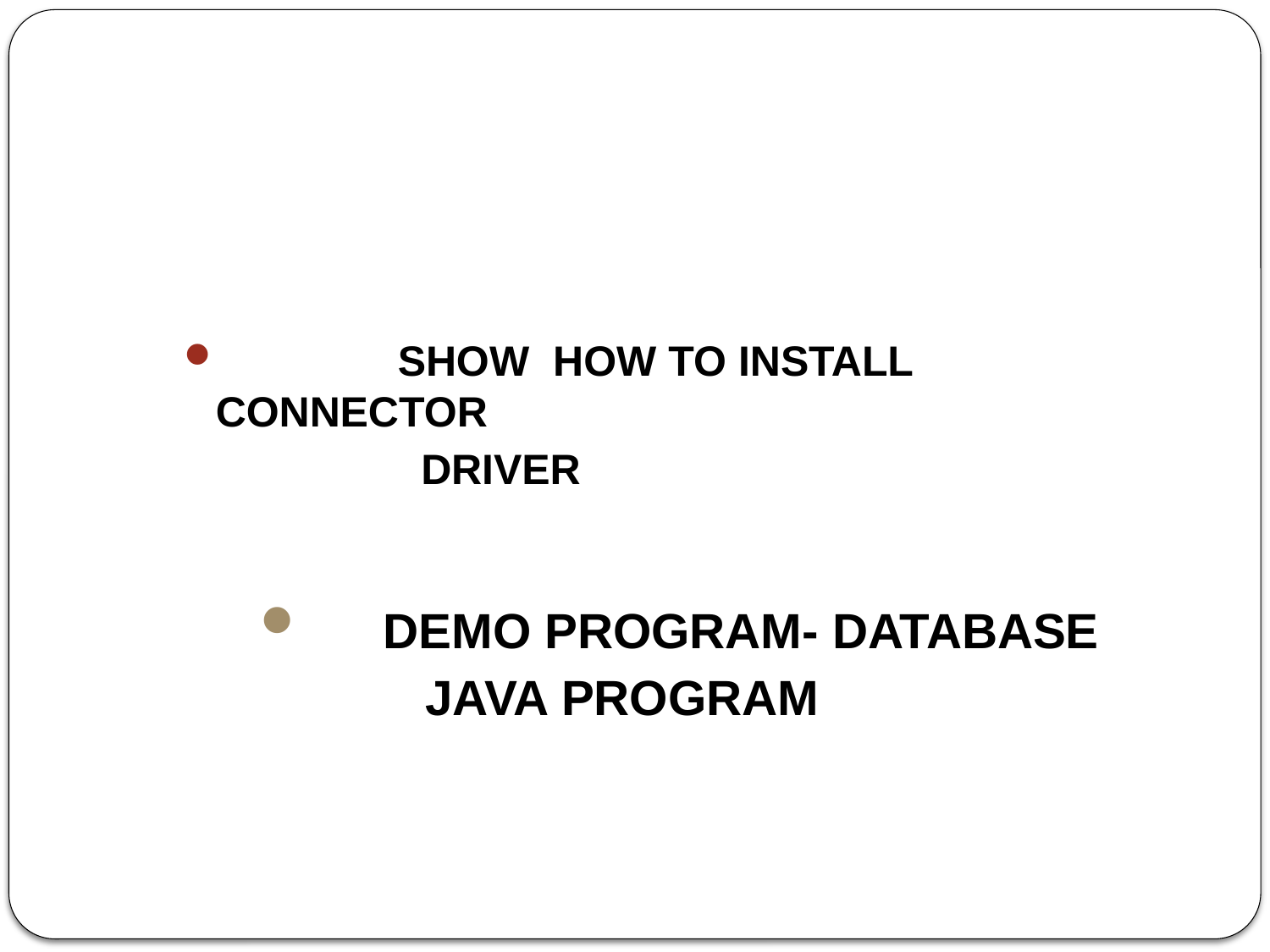

#

               SHOW  HOW TO INSTALL CONNECTOR
                    DRIVER

     DEMO PROGRAM- DATABASE
            JAVA PROGRAM